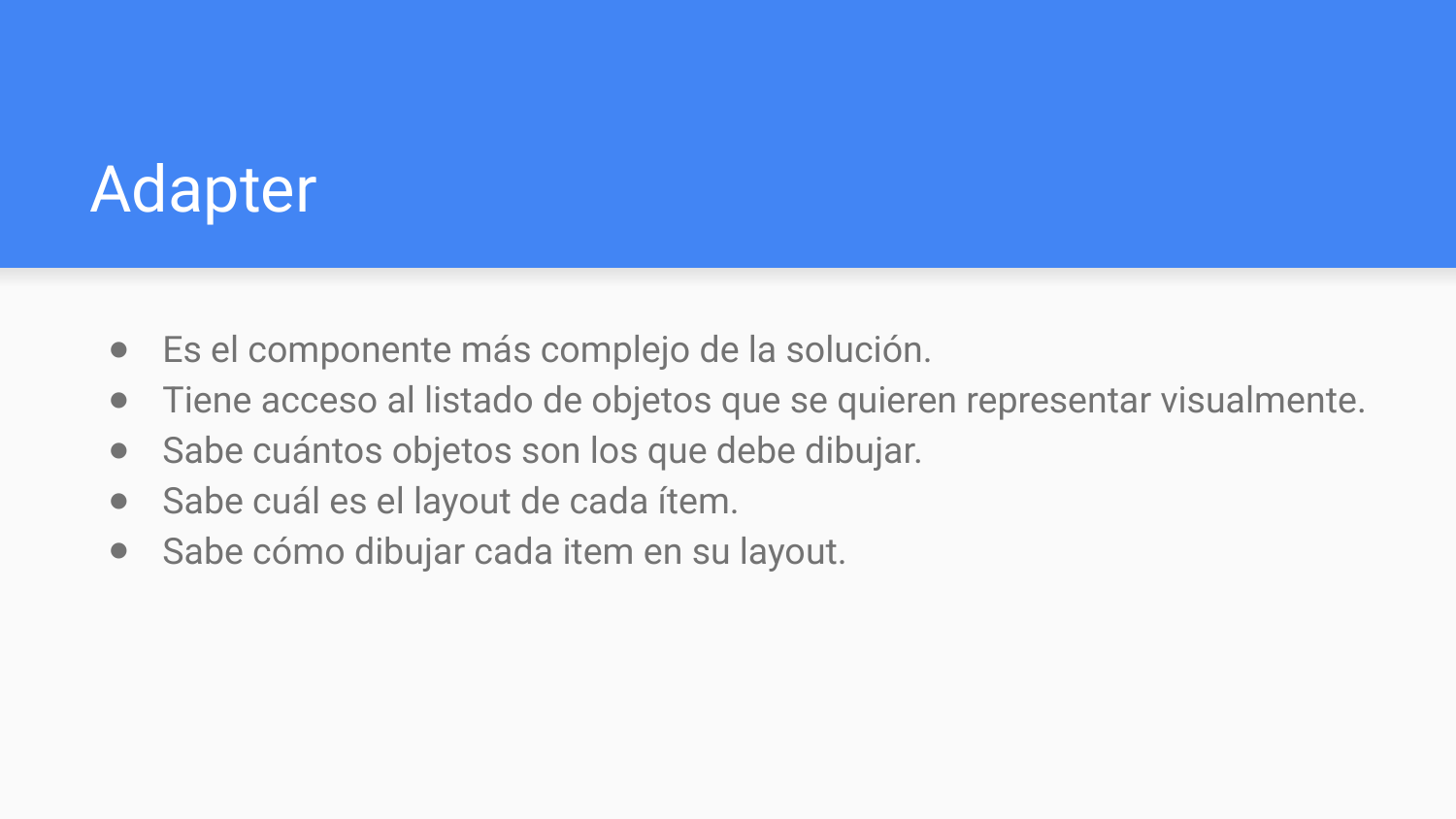

# Adapter
Es el componente más complejo de la solución.
Tiene acceso al listado de objetos que se quieren representar visualmente.
Sabe cuántos objetos son los que debe dibujar.
Sabe cuál es el layout de cada ítem.
Sabe cómo dibujar cada item en su layout.